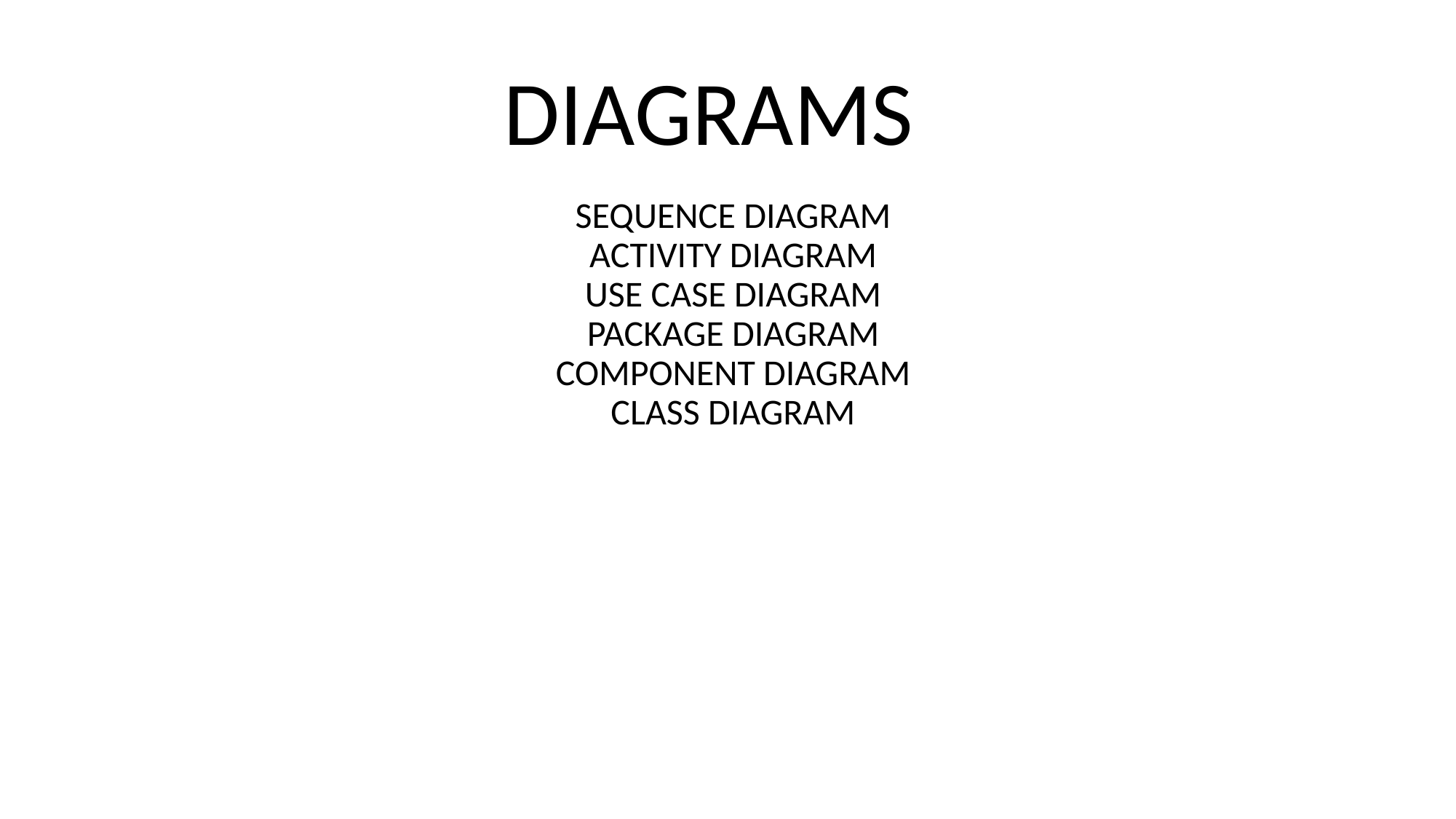

# DIAGRAMS
SEQUENCE DIAGRAM
ACTIVITY DIAGRAM
USE CASE DIAGRAM
PACKAGE DIAGRAM
COMPONENT DIAGRAM
CLASS DIAGRAM